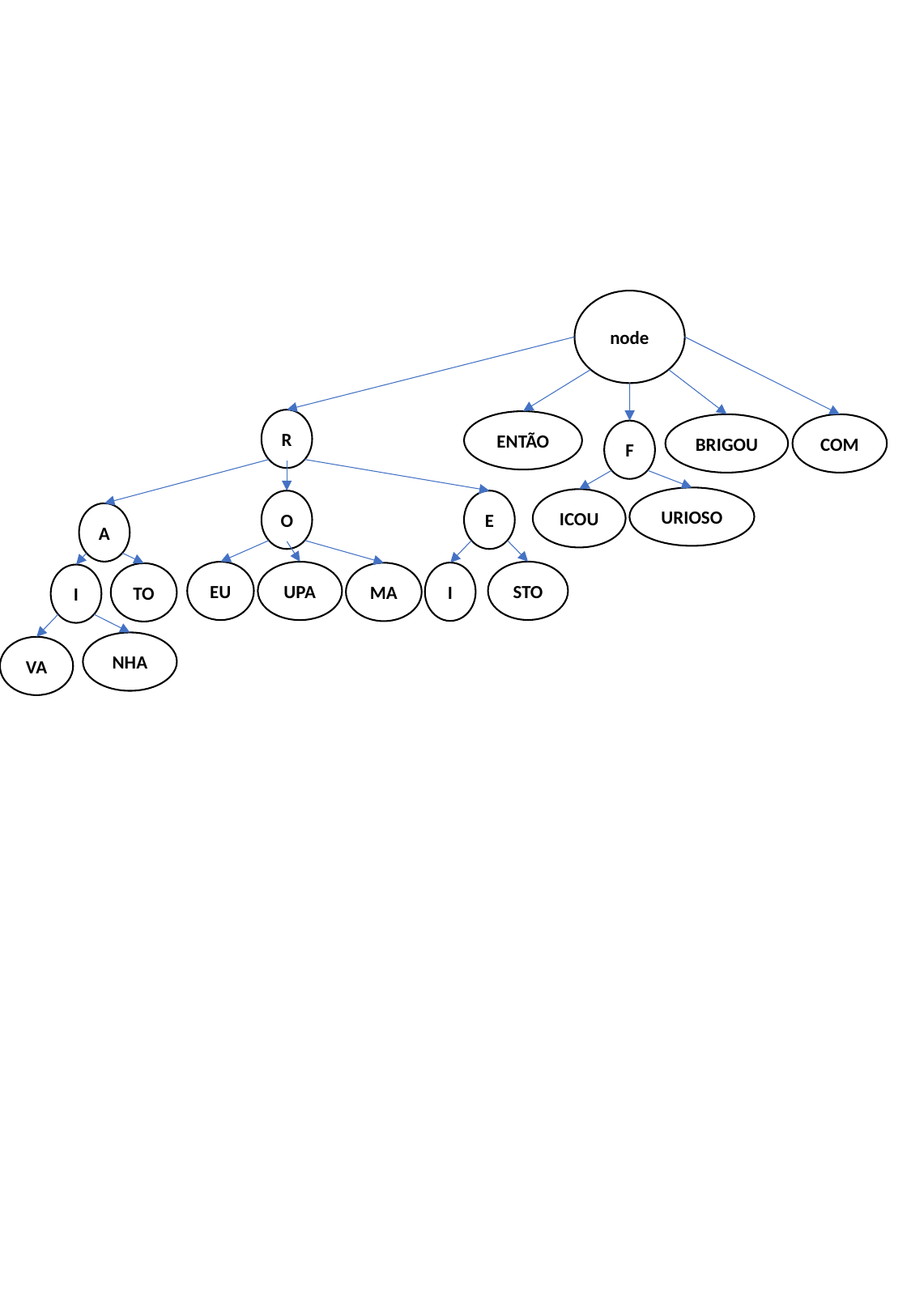

node
R
ENTÃO
BRIGOU
COM
F
URIOSO
ICOU
E
O
A
STO
UPA
EU
I
MA
TO
I
NHA
VA